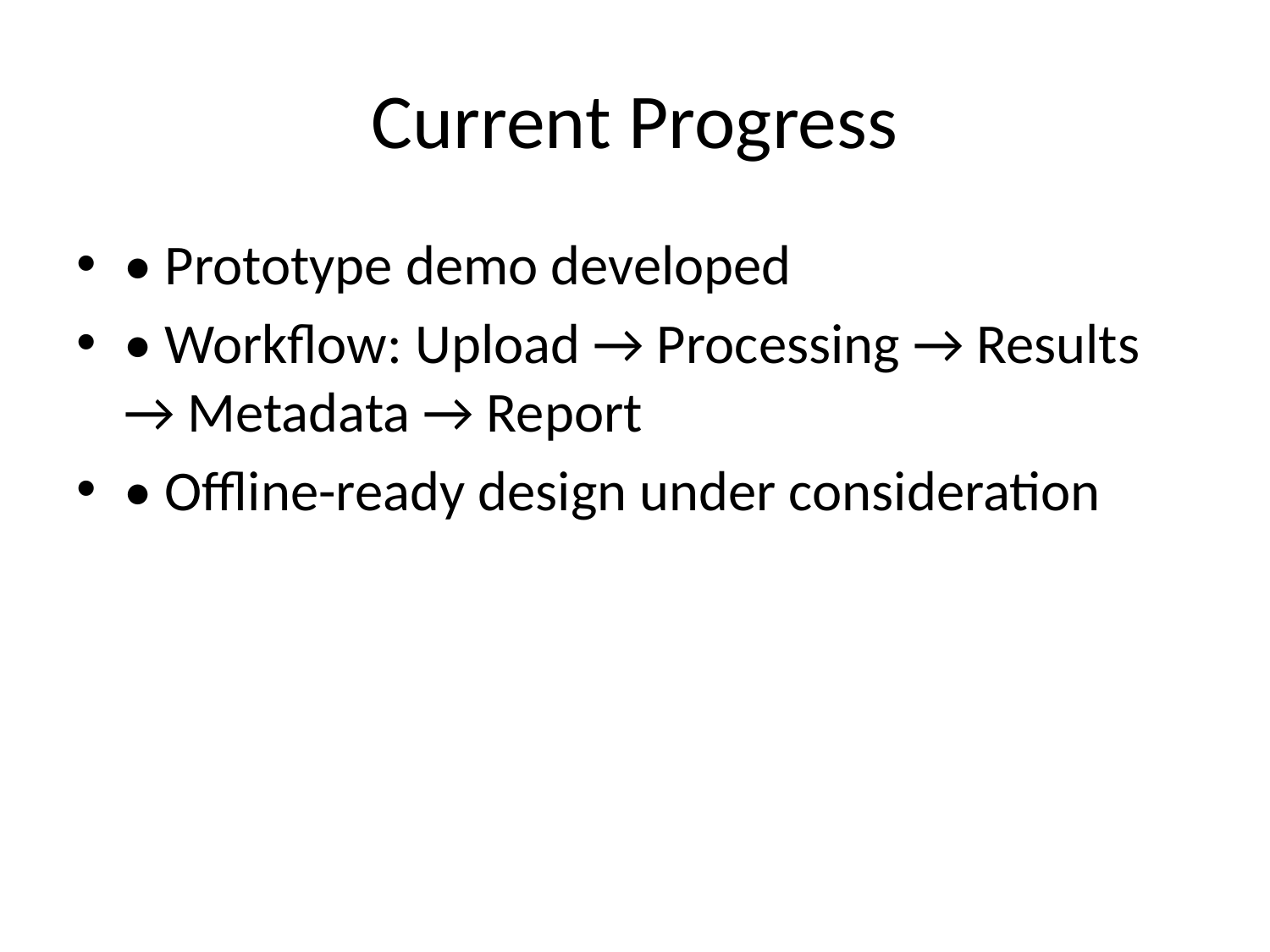

# Current Progress
• Prototype demo developed
• Workflow: Upload → Processing → Results → Metadata → Report
• Offline-ready design under consideration